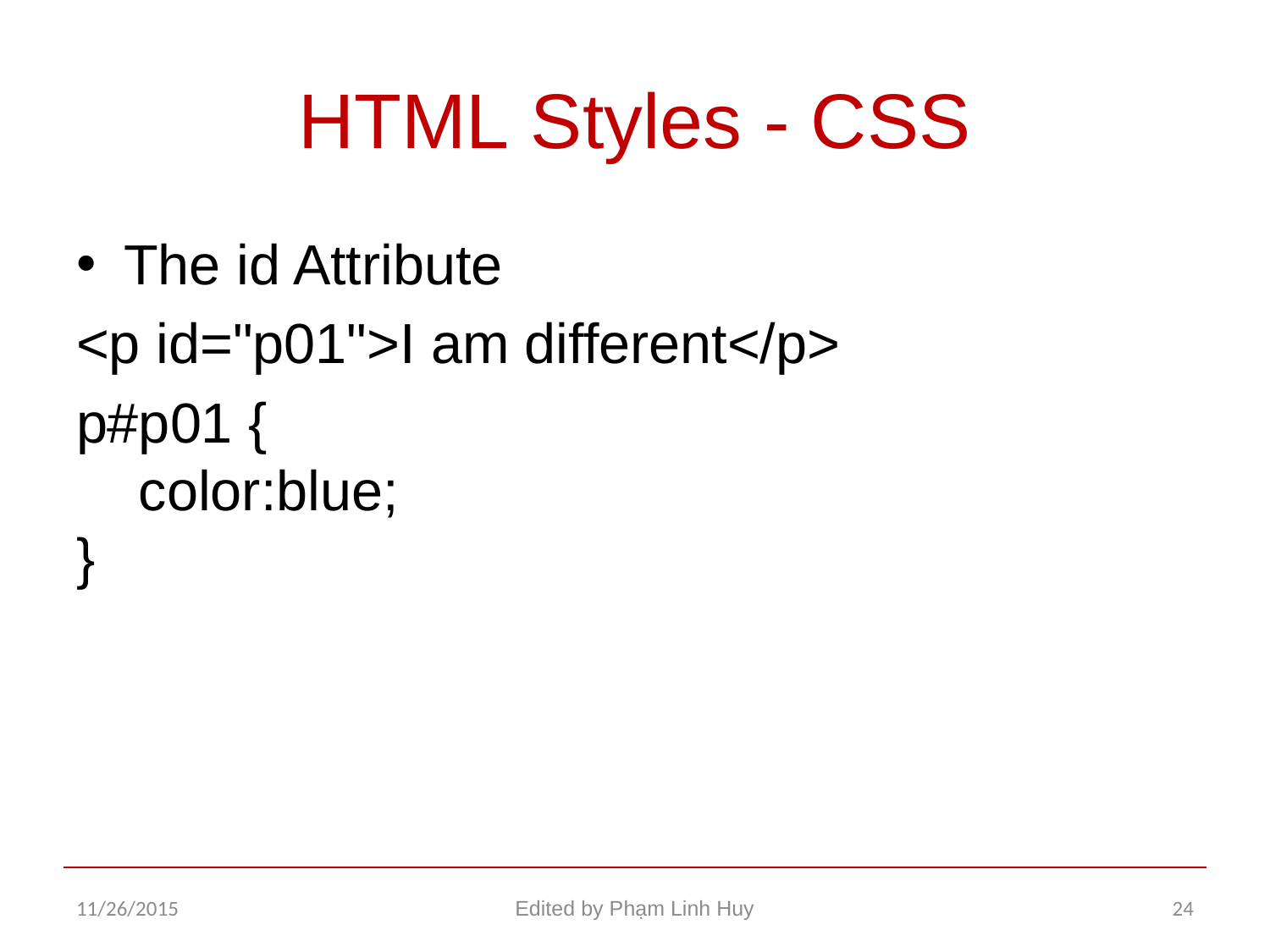

# HTML Styles - CSS
The id Attribute
<p id="p01">I am different</p>
p#p01 {
    color:blue;
}
11/26/2015
Edited by Phạm Linh Huy
24